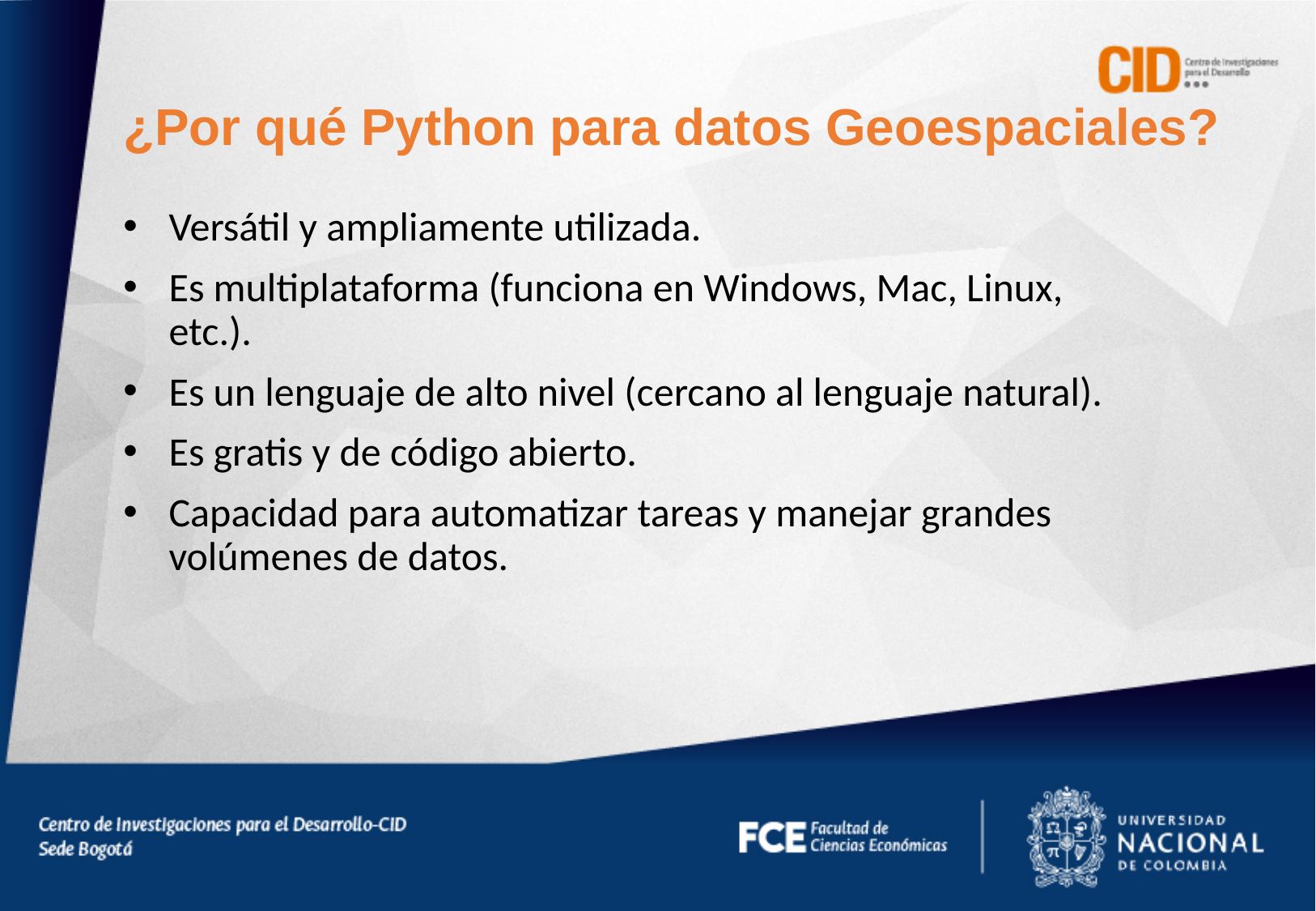

¿Por qué Python para datos Geoespaciales?
Versátil y ampliamente utilizada.
Es multiplataforma (funciona en Windows, Mac, Linux, etc.).
Es un lenguaje de alto nivel (cercano al lenguaje natural).
Es gratis y de código abierto.
Capacidad para automatizar tareas y manejar grandes volúmenes de datos.